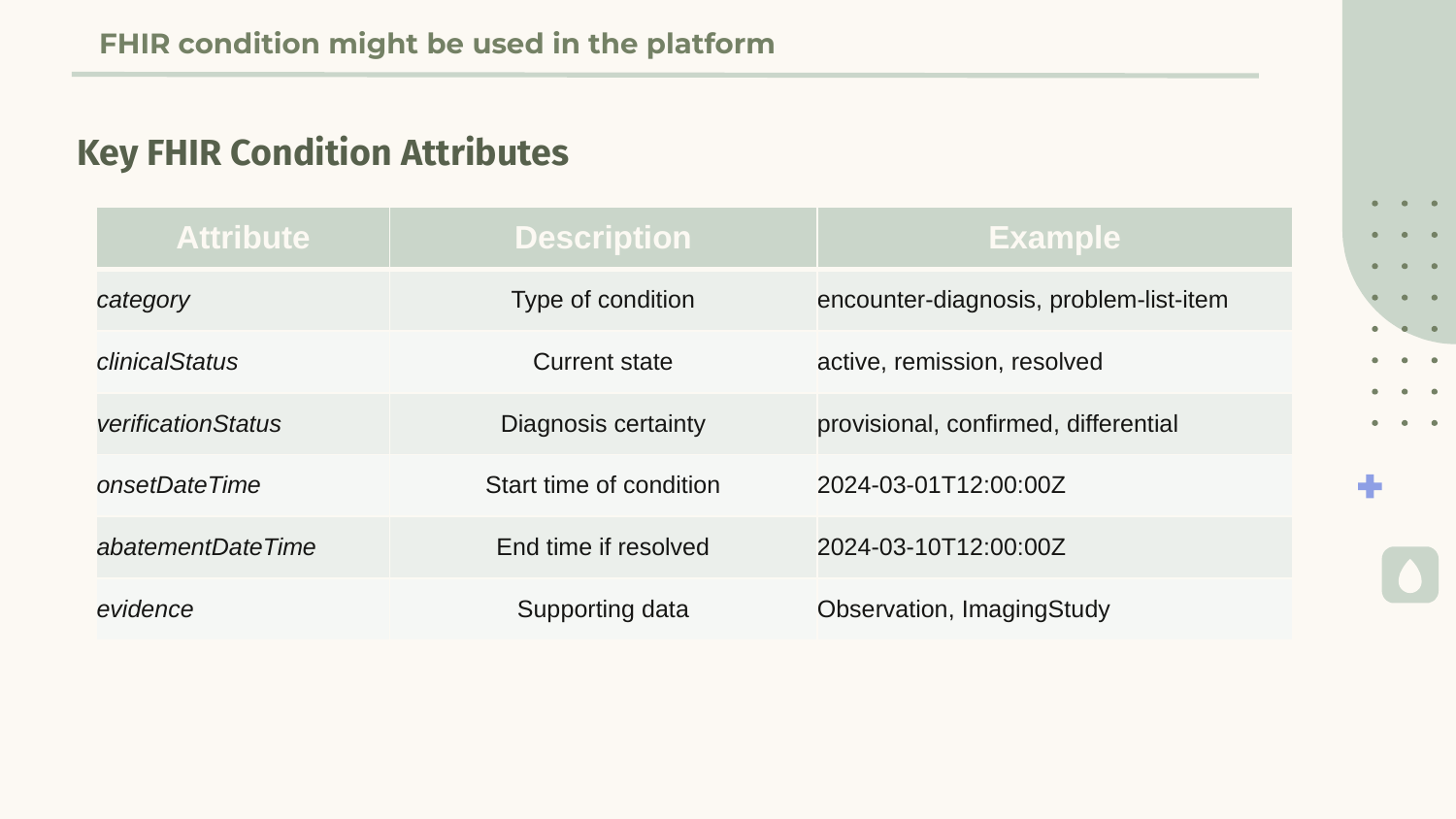

# FHIR condition might be used in the platform
Key FHIR Condition Attributes
| Attribute | Description | Example |
| --- | --- | --- |
| category | Type of condition | encounter-diagnosis, problem-list-item |
| clinicalStatus | Current state | active, remission, resolved |
| verificationStatus | Diagnosis certainty | provisional, confirmed, differential |
| onsetDateTime | Start time of condition | 2024-03-01T12:00:00Z |
| abatementDateTime | End time if resolved | 2024-03-10T12:00:00Z |
| evidence | Supporting data | Observation, ImagingStudy |